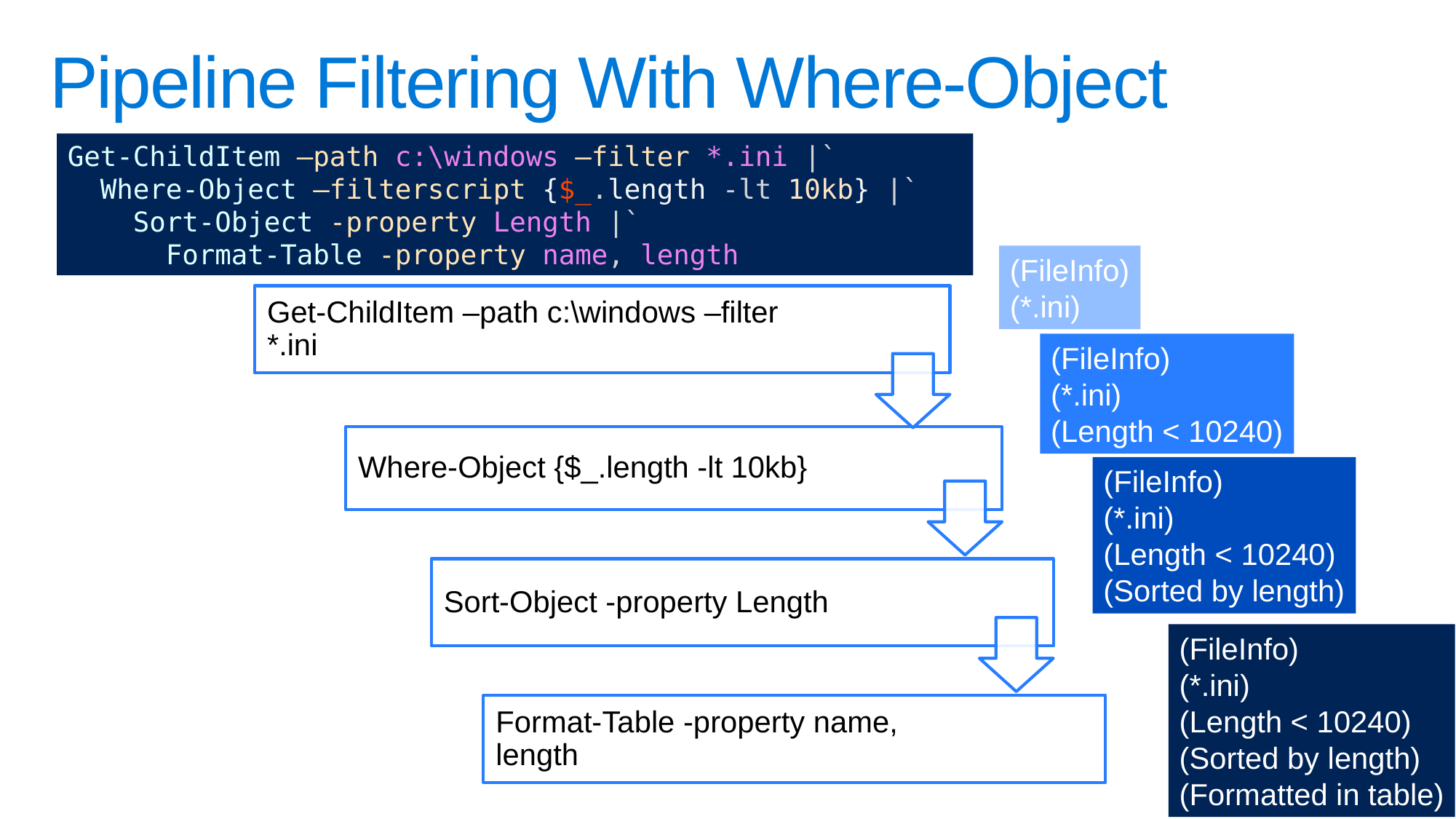

# Pipeline Filtering With Where-Object
Get-ChildItem –path c:\windows –filter *.ini |`
  Where-Object –filterscript {$_.length -lt 10kb} |`
    Sort-Object -property Length |`
      Format-Table -property name, length
(FileInfo)
(*.ini)
Get-ChildItem –path c:\windows –filter *.ini
(FileInfo)
(*.ini)
(Length < 10240)

Where-Object {$_.length -lt 10kb}
(FileInfo)
(*.ini)
(Length < 10240)
(Sorted by length)

Sort-Object -property Length

(FileInfo)
(*.ini)
(Length < 10240)
(Sorted by length)
(Formatted in table)
Format-Table -property name, length